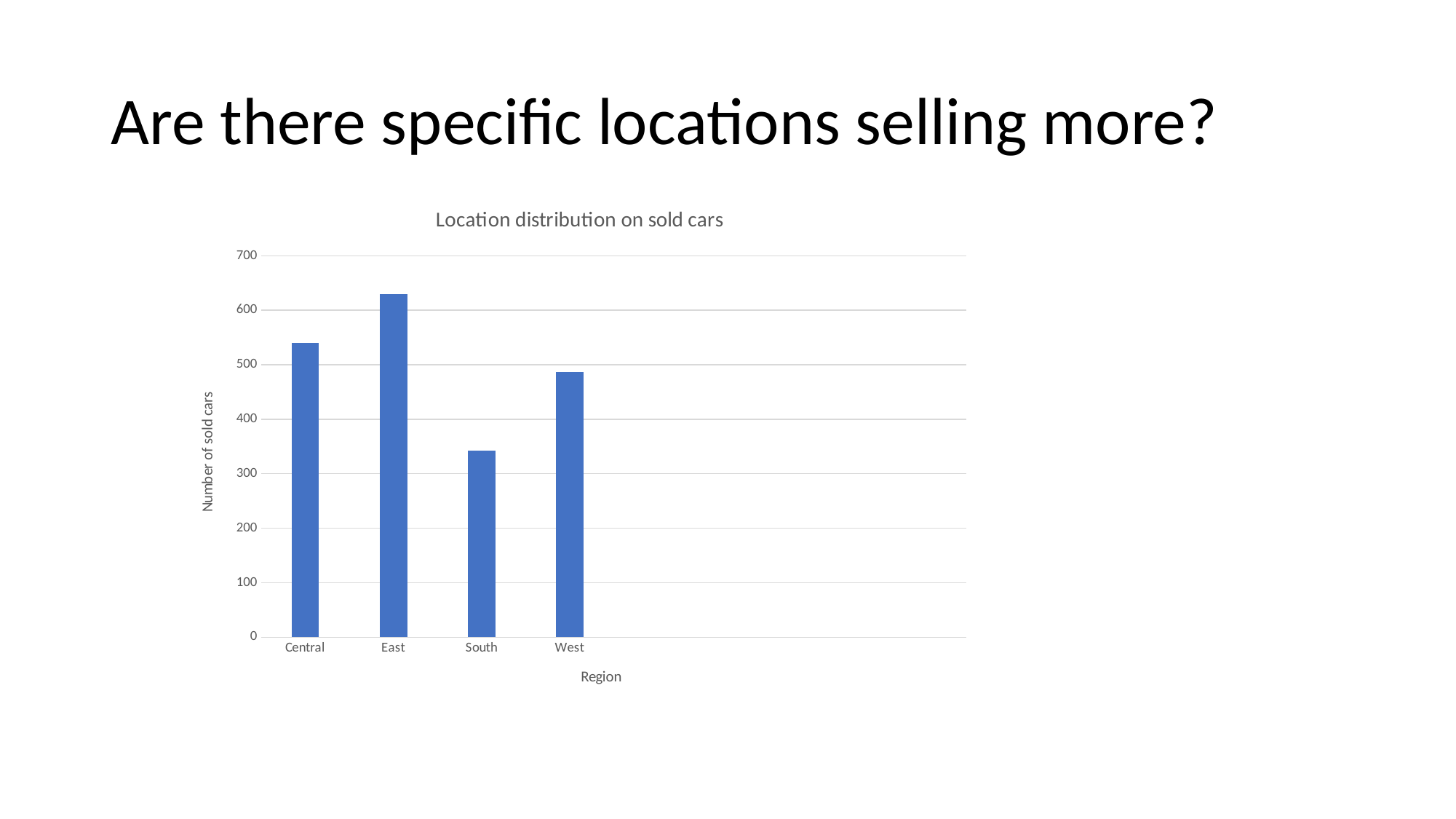

# Are there specific locations selling more?

### Chart: Location distribution on sold cars

| Category | Sold |
|---|---|
| Central | 540.0 |
| East | 630.0 |
| South | 343.0 |
| West | 487.0 |